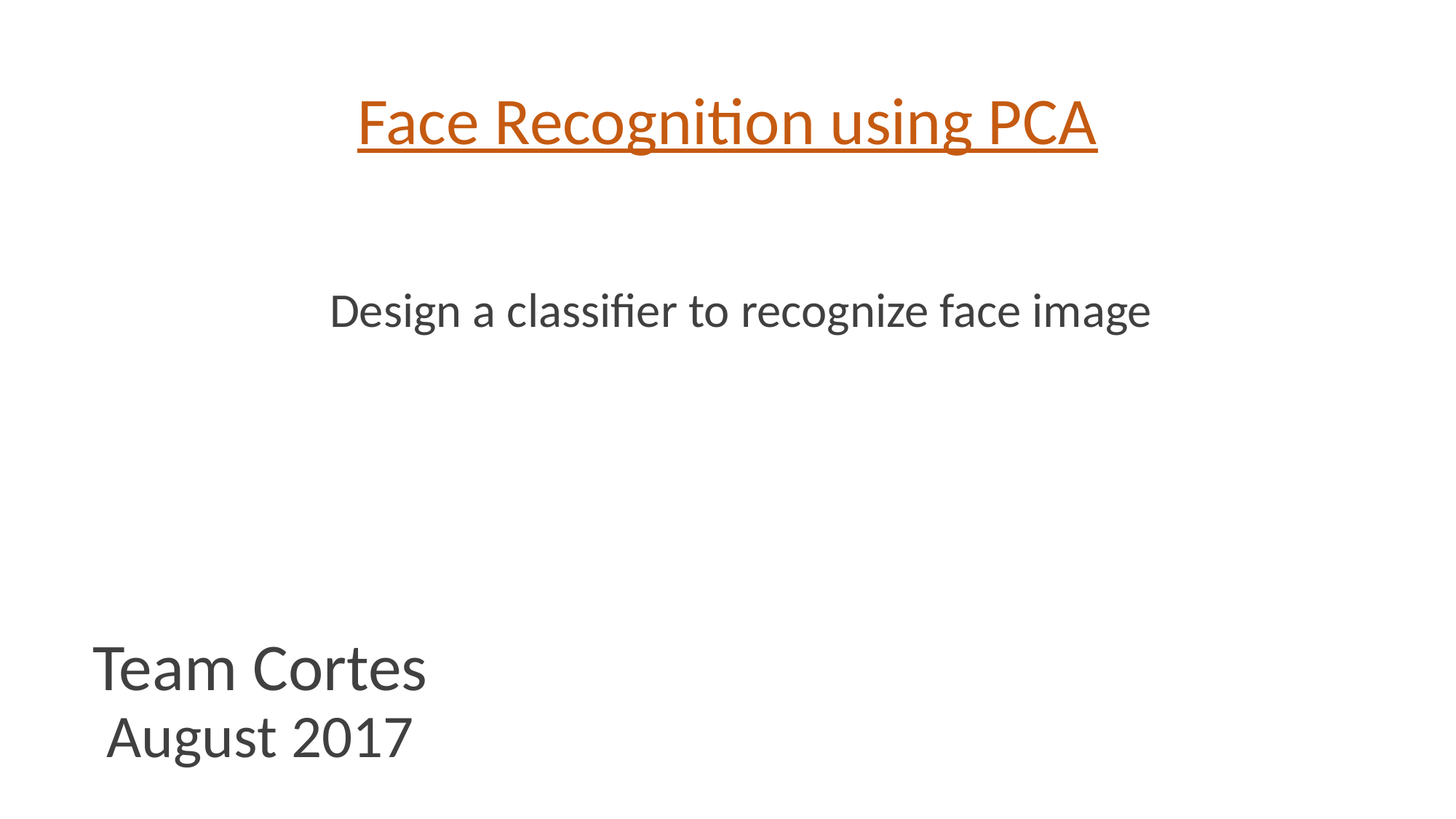

# Face Recognition using PCA
Design a classifier to recognize face image
Team Cortes
August 2017